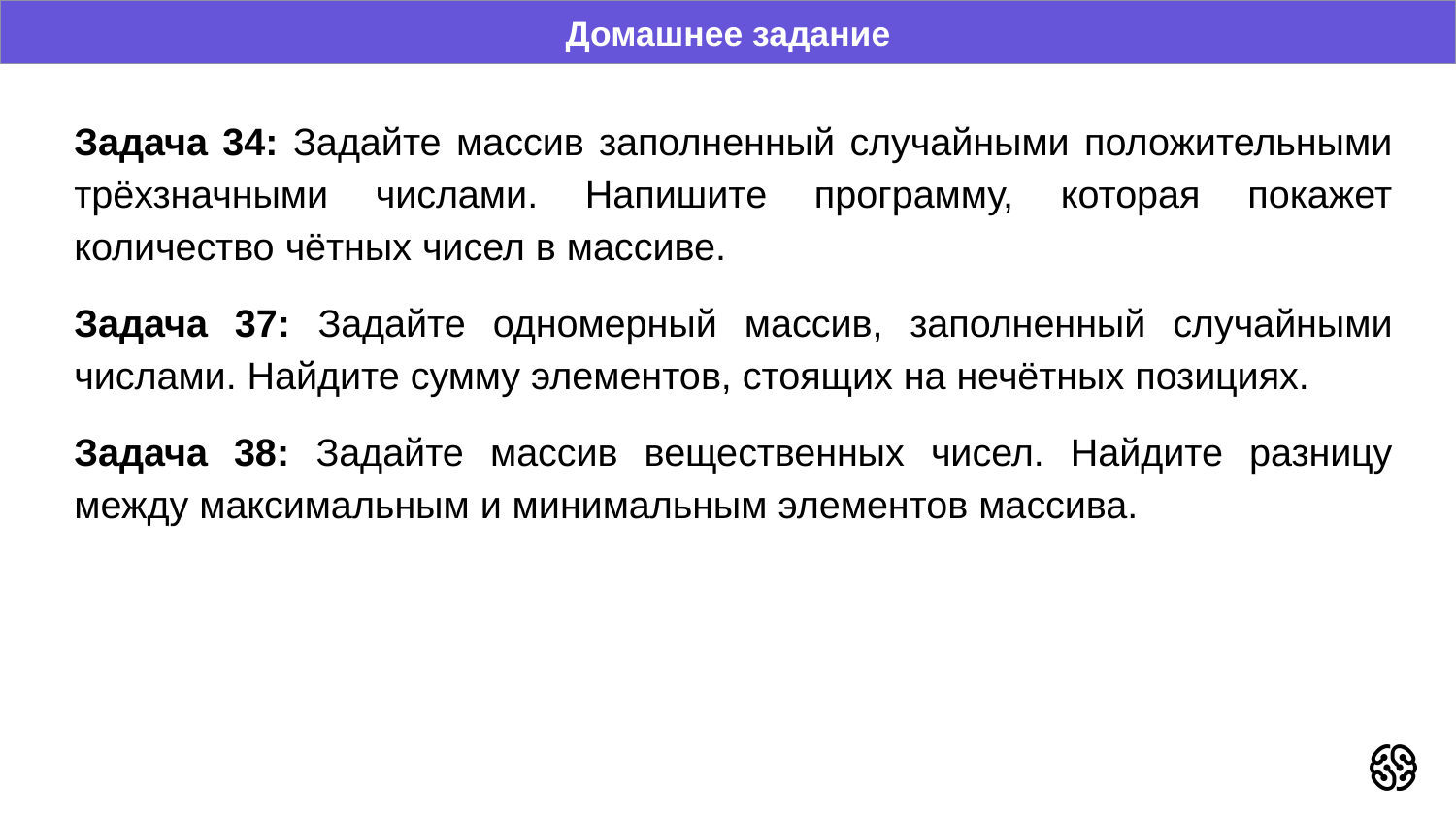

Домашнее задание
Задача 34: Задайте массив заполненный случайными положительными трёхзначными числами. Напишите программу, которая покажет количество чётных чисел в массиве.
Задача 37: Задайте одномерный массив, заполненный случайными числами. Найдите сумму элементов, стоящих на нечётных позициях.
Задача 38: Задайте массив вещественных чисел. Найдите разницу между максимальным и минимальным элементов массива.

#